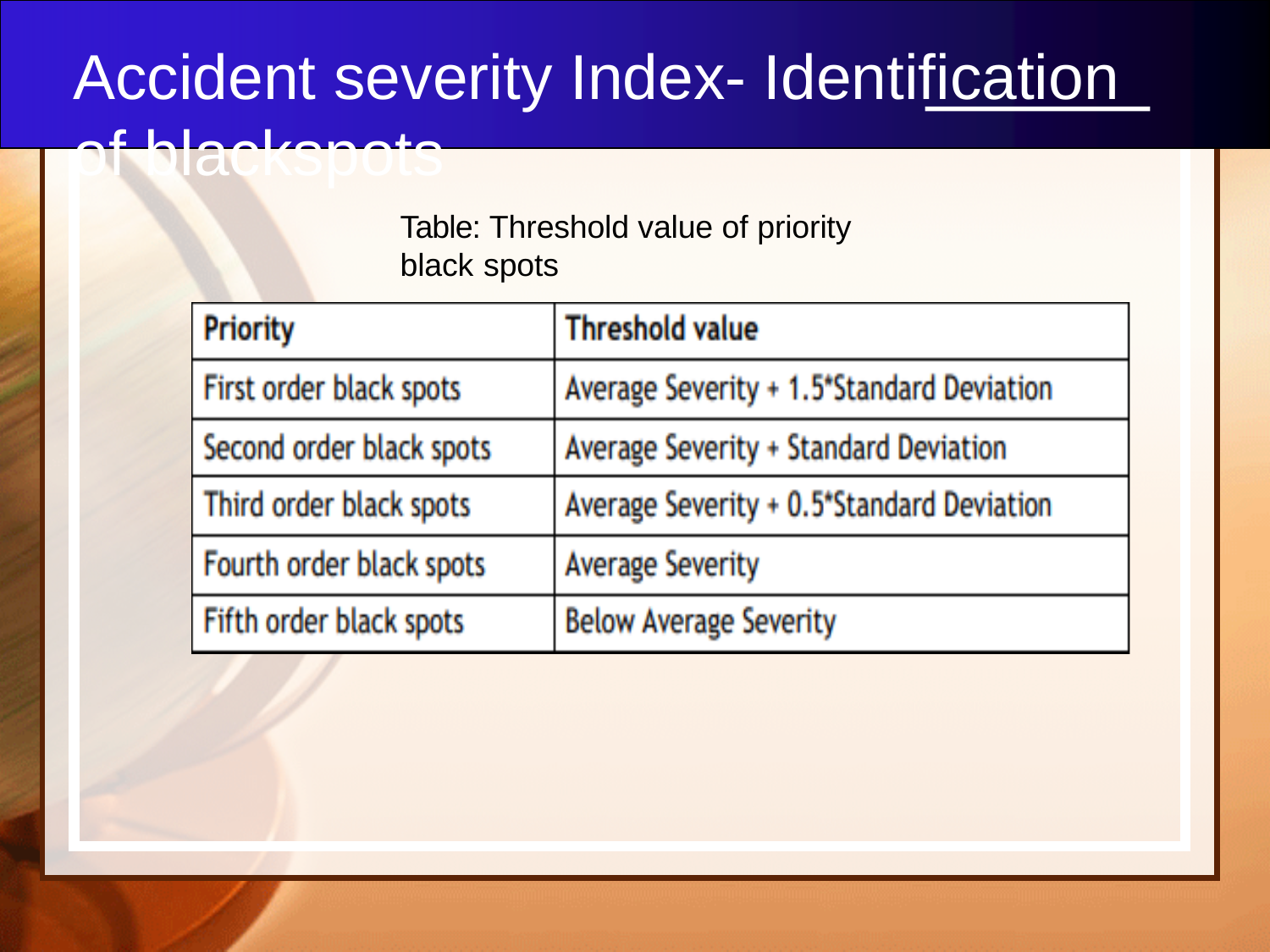

Accident severity Index- Identification of blackspots

Table: Threshold value of priority black spots